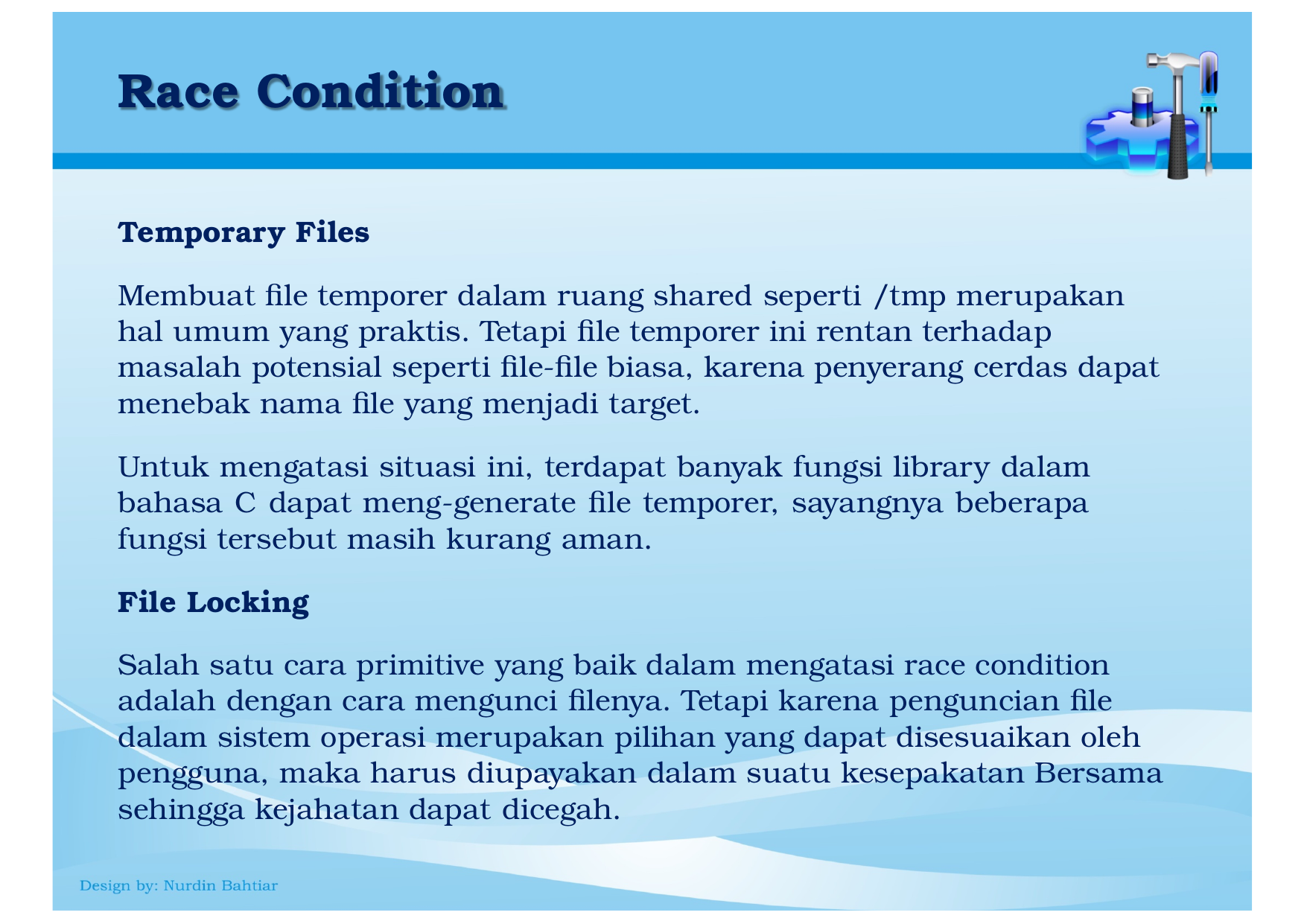

# Race Condition
Temporary Files
Membuat file temporer dalam ruang shared seperti /tmp merupakan  hal umum yang praktis. Tetapi file temporer ini rentan terhadap  masalah potensial seperti file-file biasa, karena penyerang cerdas dapat  menebak nama file yang menjadi target.
Untuk mengatasi situasi ini, terdapat banyak fungsi library dalam  bahasa C dapat meng-generate file temporer, sayangnya beberapa  fungsi tersebut masih kurang aman.
File Locking
Salah satu cara primitive yang baik dalam mengatasi race condition  adalah dengan cara mengunci filenya. Tetapi karena penguncian file  dalam sistem operasi merupakan pilihan yang dapat disesuaikan oleh  pengguna, maka harus diupayakan dalam suatu kesepakatan Bersama  sehingga kejahatan dapat dicegah.